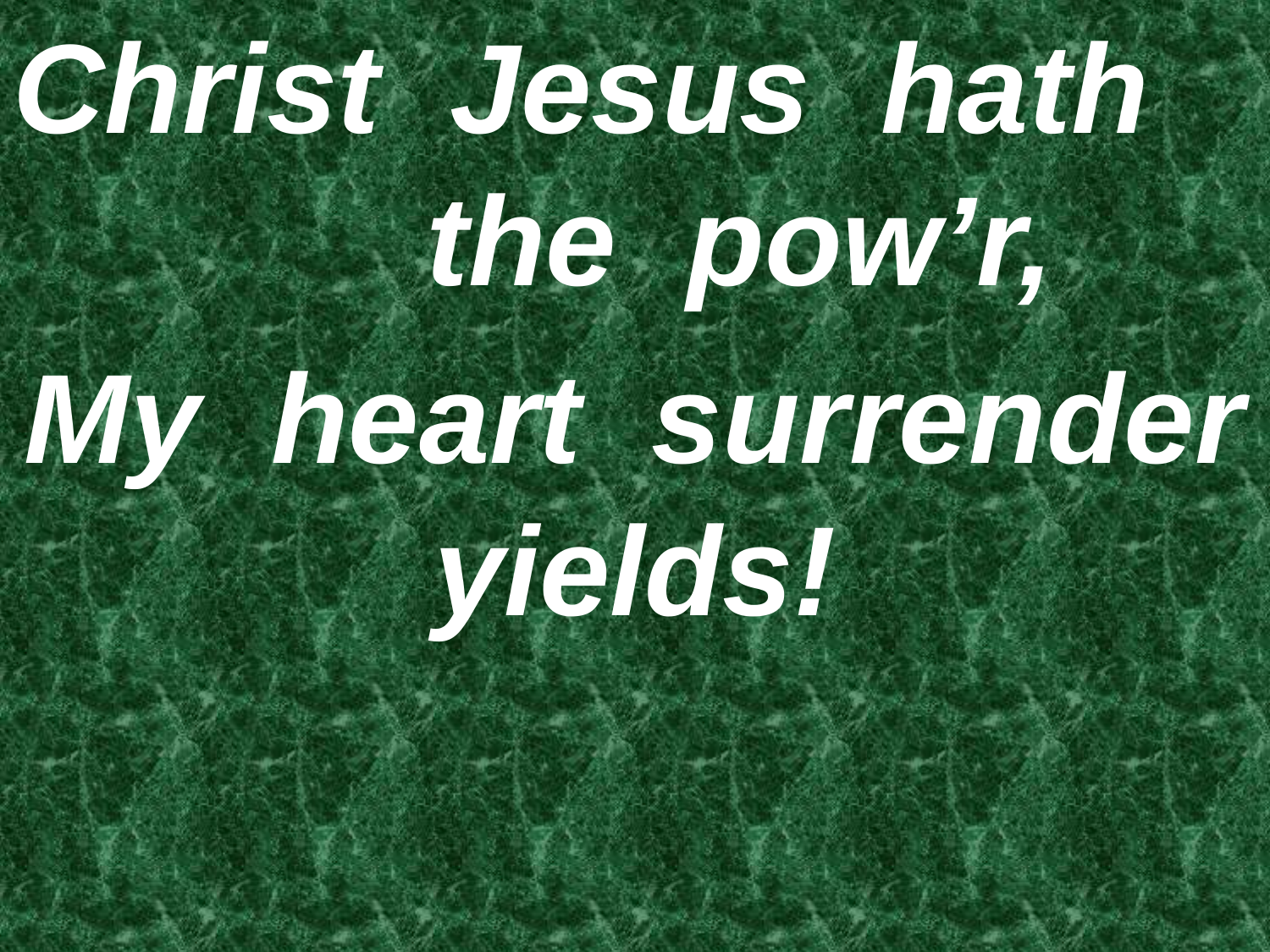

Christ  Jesus  hath          the  pow’r,
My  heart  surrender yields!